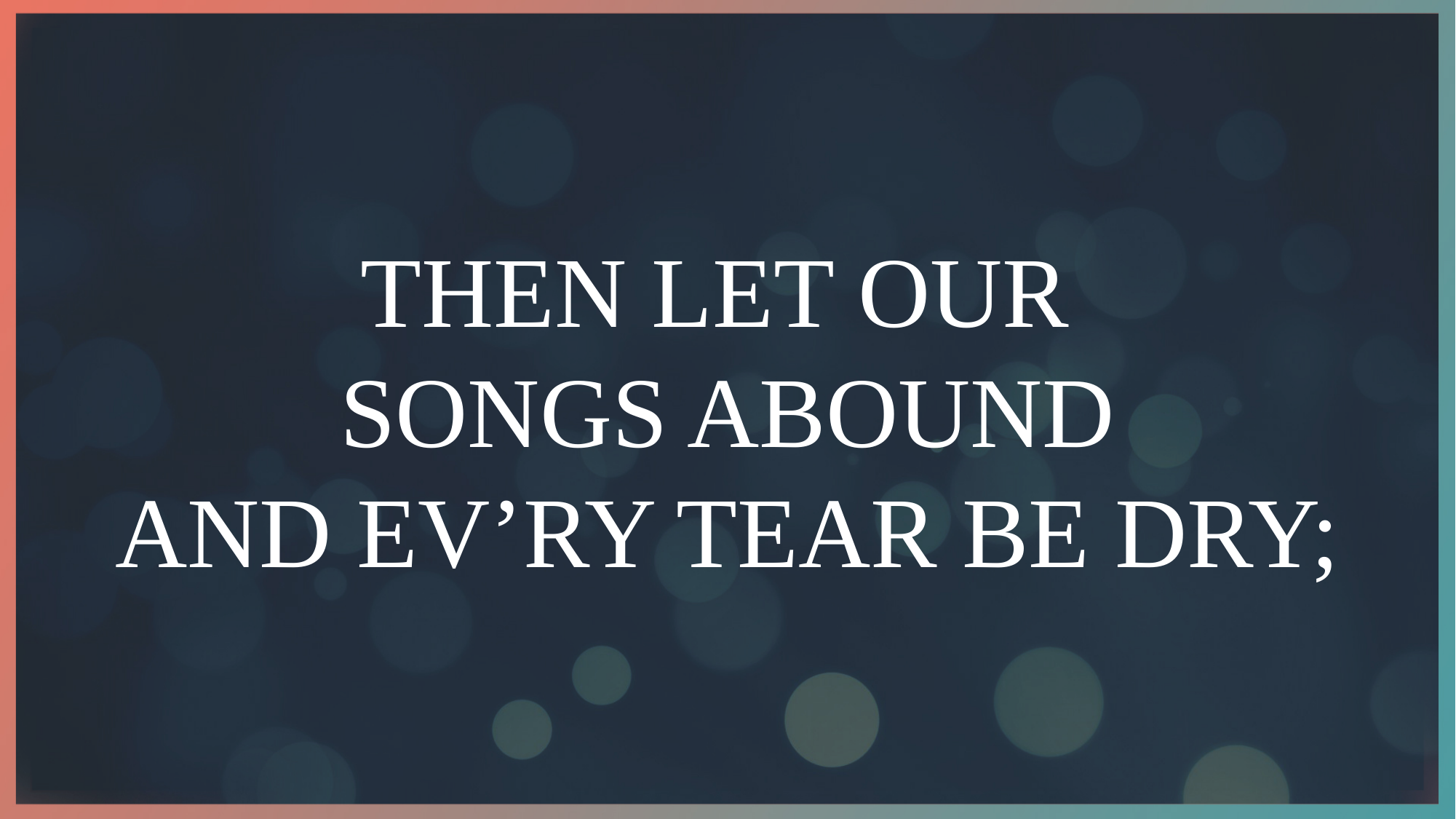

THEN LET OUR
SONGS ABOUND
AND EV’RY TEAR BE DRY;